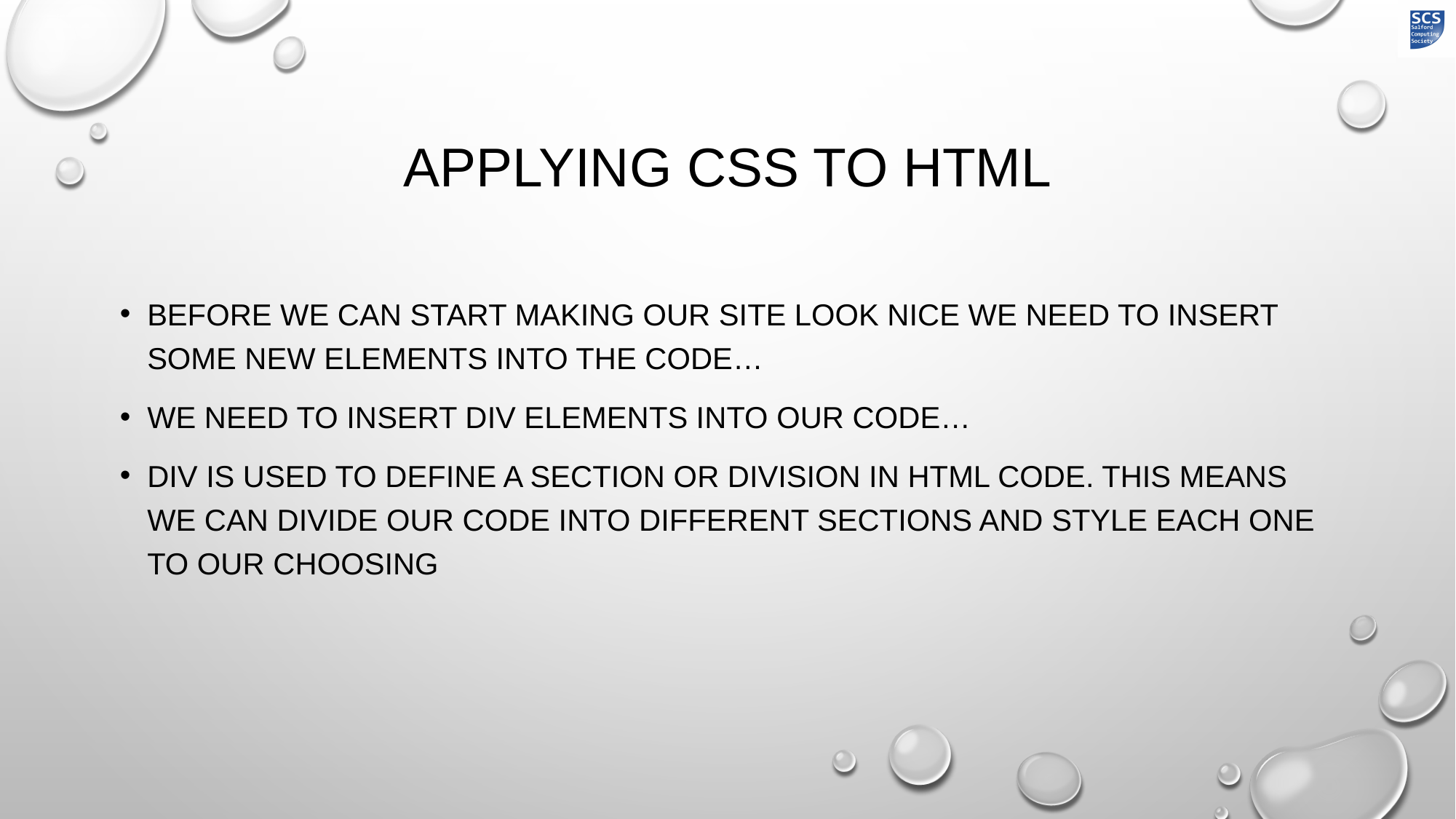

# Applying CSS to HTML
Before we can start making our site look nice we need to insert some new elements into the code…
We need to insert div elements into our code…
DIV is used to define a section or division in HTML code. This means we can divide our code into different sections and style each one to our choosing